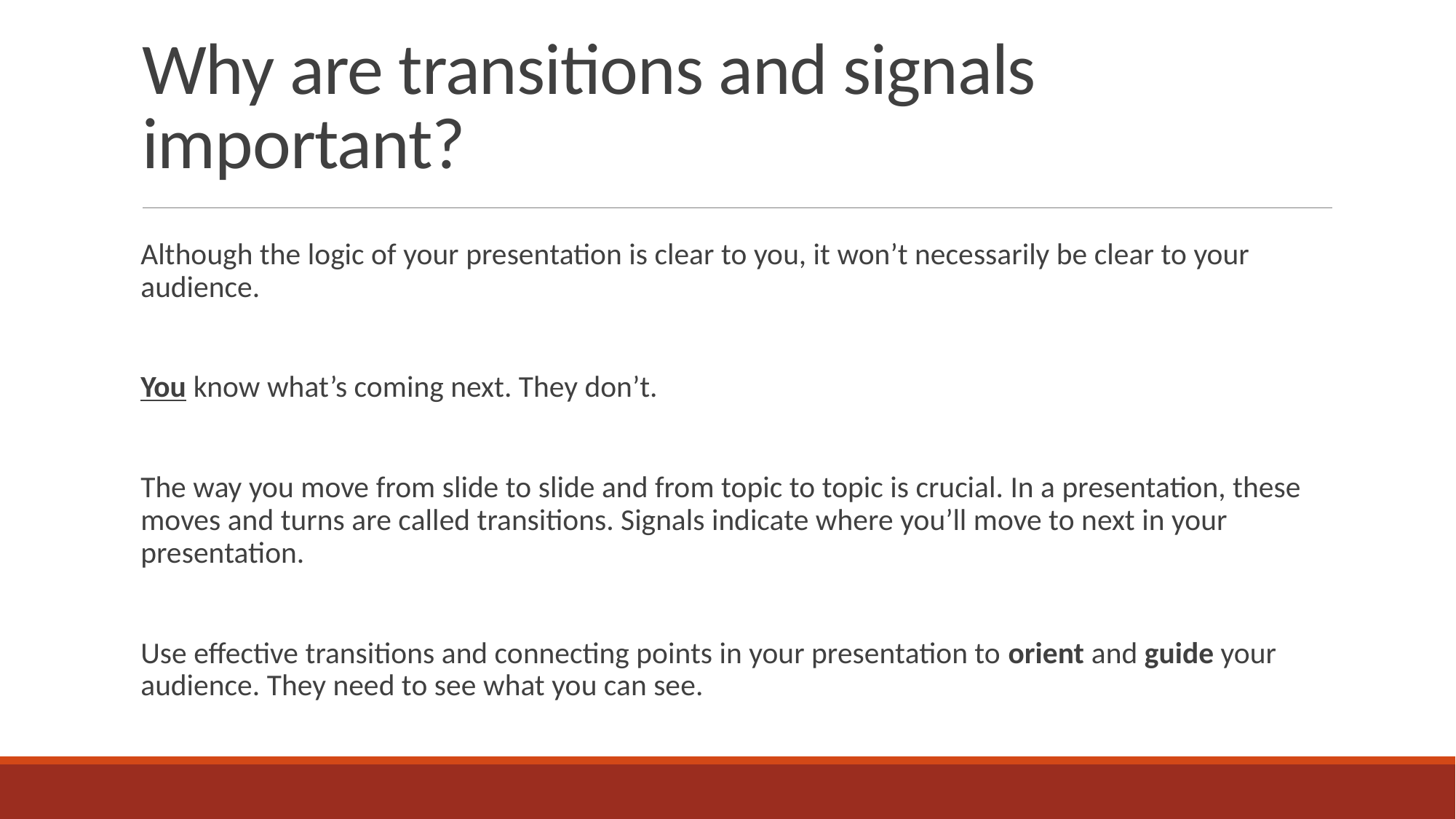

# Why are transitions and signals important?
Although the logic of your presentation is clear to you, it won’t necessarily be clear to your audience.

You know what’s coming next. They don’t.

The way you move from slide to slide and from topic to topic is crucial. In a presentation, these moves and turns are called transitions. Signals indicate where you’ll move to next in your presentation.

Use effective transitions and connecting points in your presentation to orient and guide your audience. They need to see what you can see.